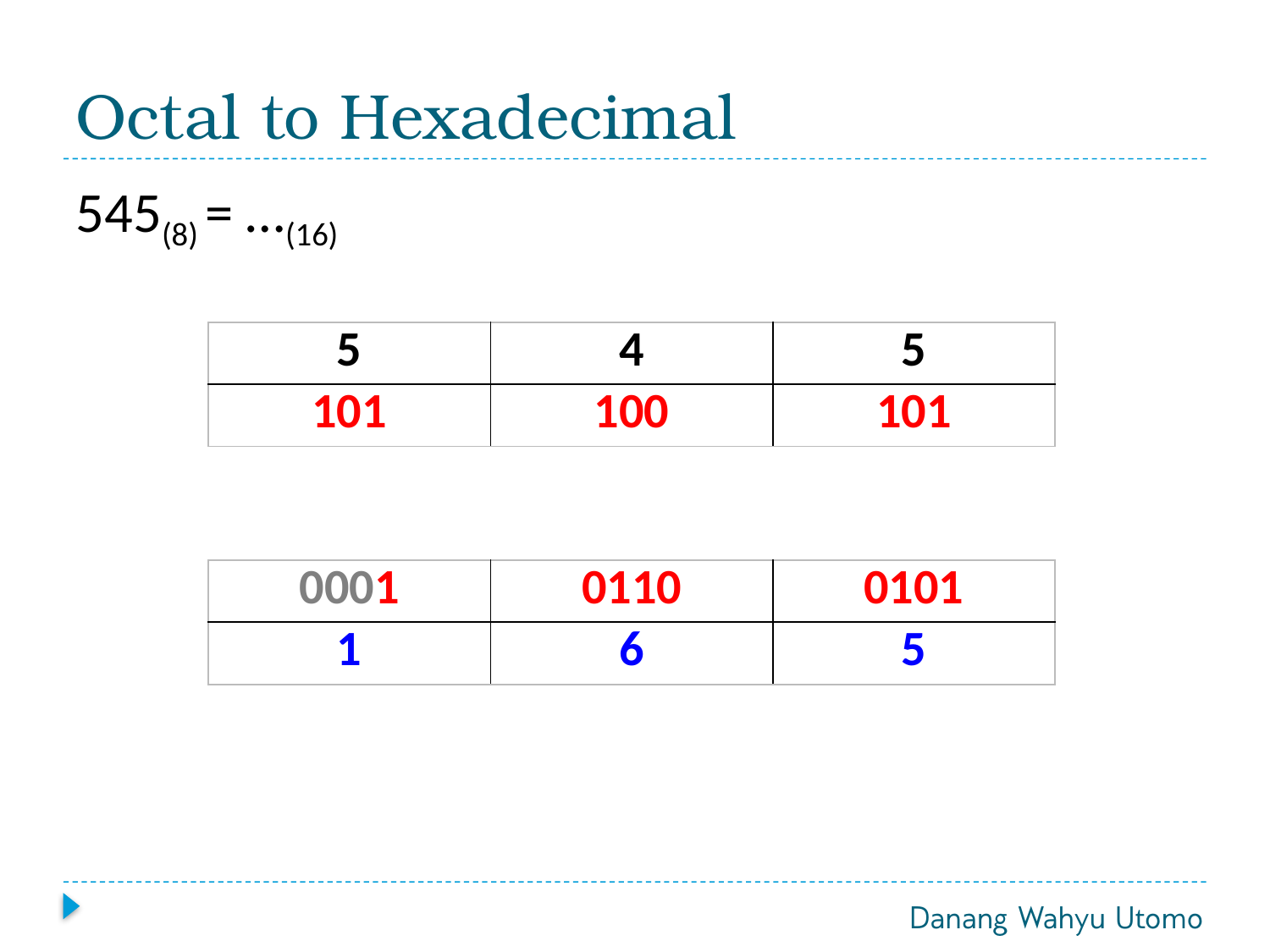

# Octal to Hexadecimal
545(8) = …(16)

545(8) = 165(16)

| 5 | 4 | 5 |
| --- | --- | --- |
| 101 | 100 | 101 |
| 0001 | 0110 | 0101 |
| --- | --- | --- |
| 1 | 6 | 5 |